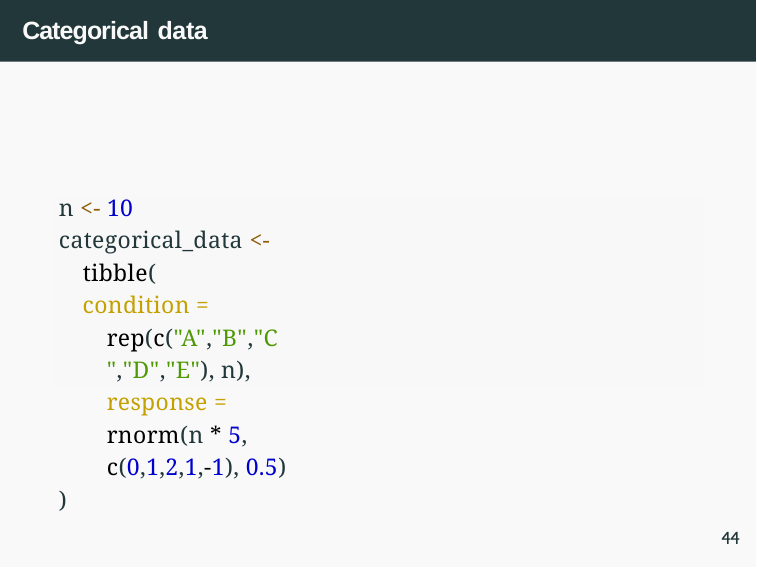

# Categorical data
n <- 10
categorical_data <-  tibble(
condition = rep(c("A","B","C","D","E"), n),  response = rnorm(n * 5, c(0,1,2,1,-1), 0.5)
)

44